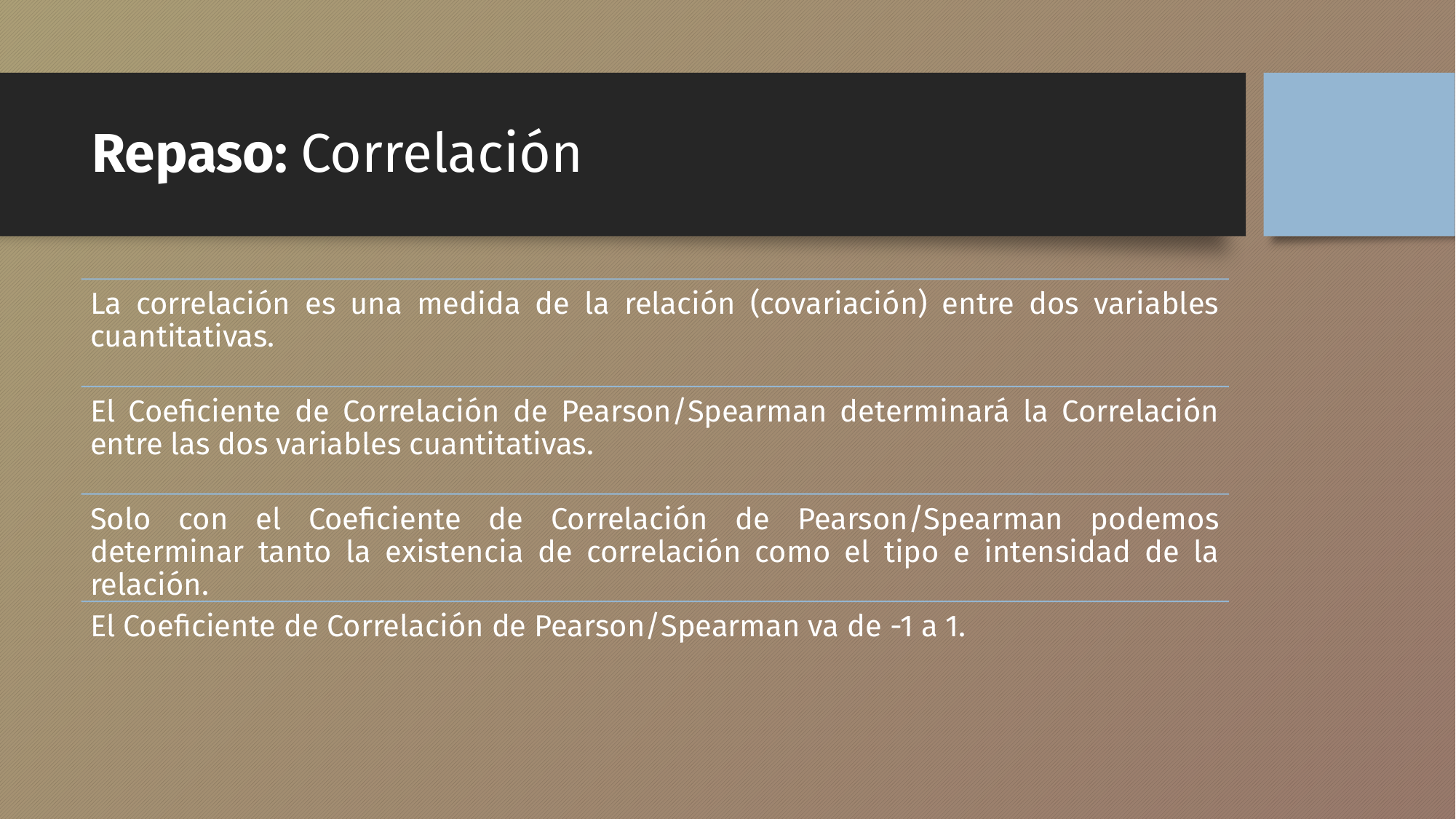

# Repaso: Correlación
La correlación es una medida de la relación (covariación) entre dos variables cuantitativas.
El Coeficiente de Correlación de Pearson/Spearman determinará la Correlación entre las dos variables cuantitativas.
Solo con el Coeficiente de Correlación de Pearson/Spearman podemos determinar tanto la existencia de correlación como el tipo e intensidad de la relación.
El Coeficiente de Correlación de Pearson/Spearman va de -1 a 1.